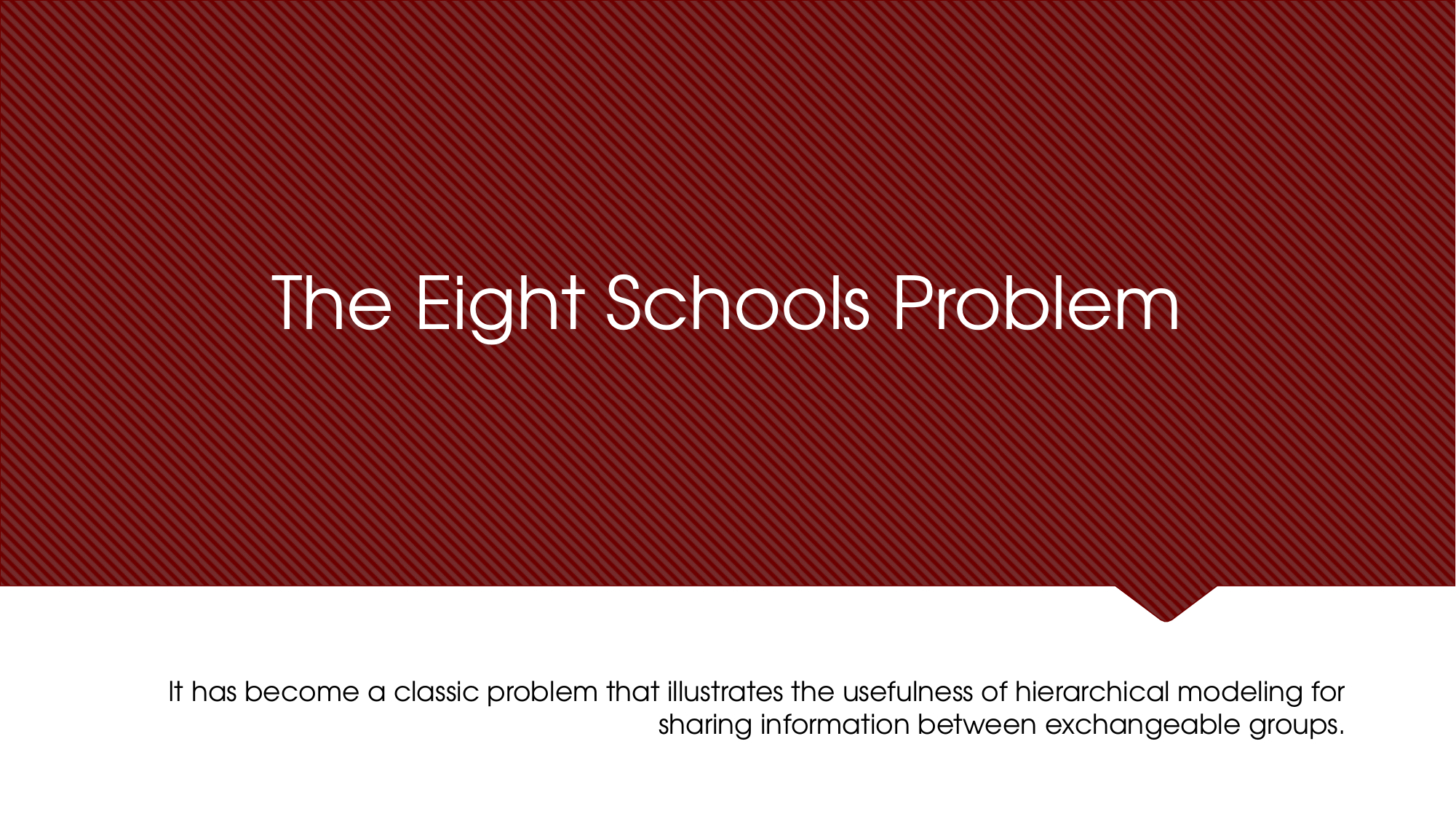

# The Eight Schools Problem
It has become a classic problem that illustrates the usefulness of hierarchical modeling for sharing information between exchangeable groups.